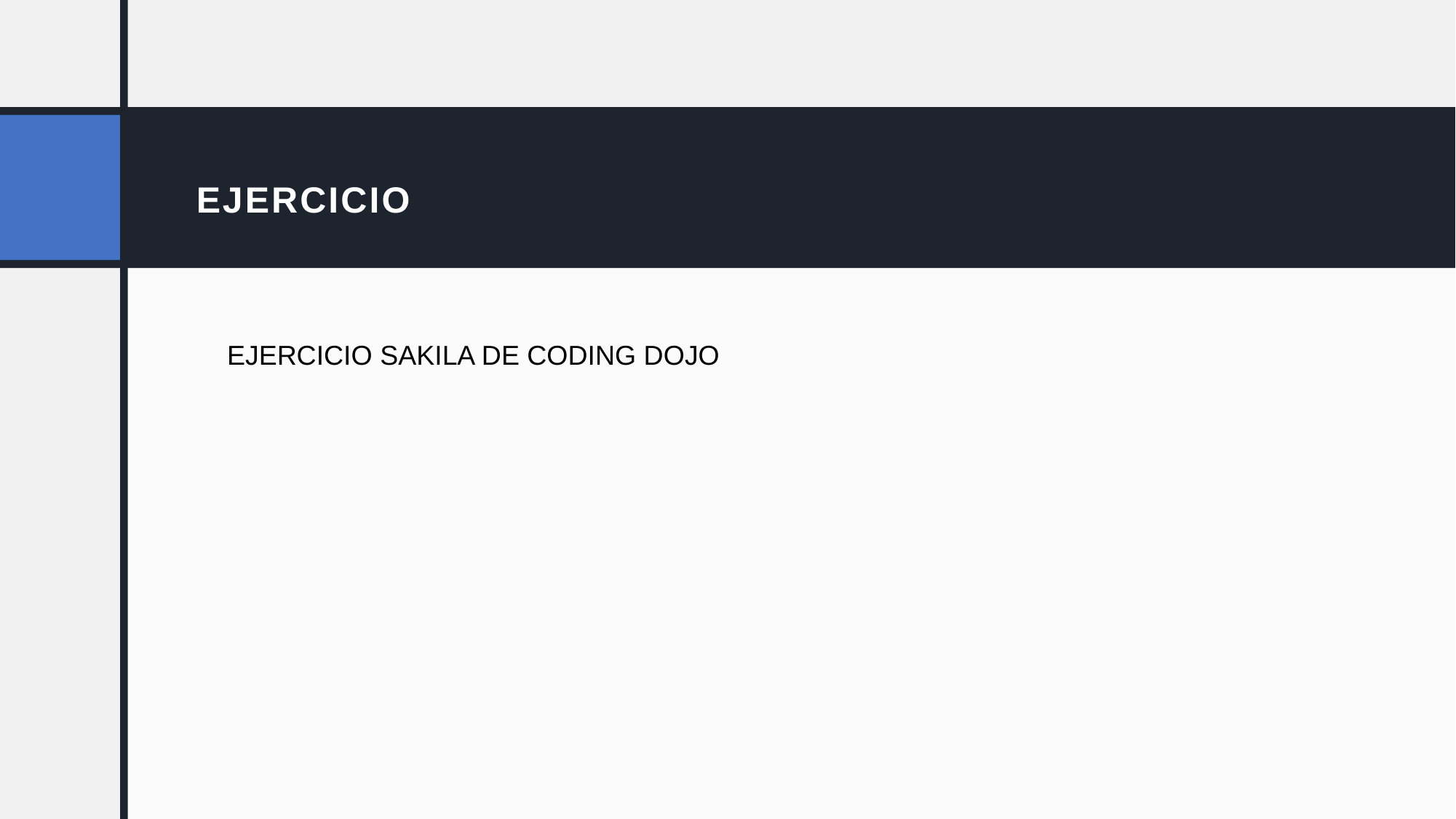

# EJERCICIO

EJERCICIO SAKILA DE CODING DOJO